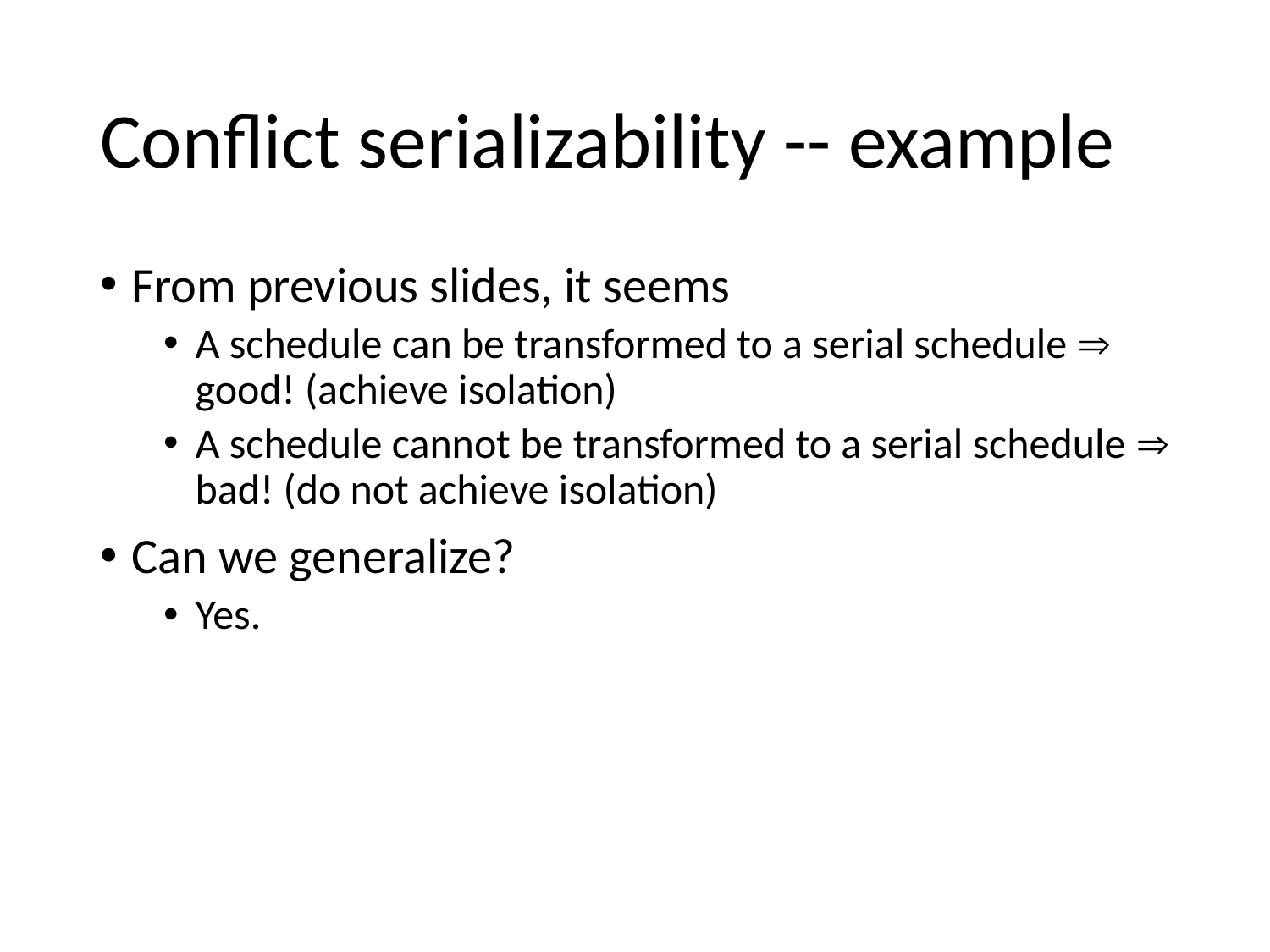

# Conflict serializability -- example
From previous slides, it seems
A schedule can be transformed to a serial schedule ⇒ good! (achieve isolation)
A schedule cannot be transformed to a serial schedule ⇒ bad! (do not achieve isolation)
Can we generalize?
Yes.